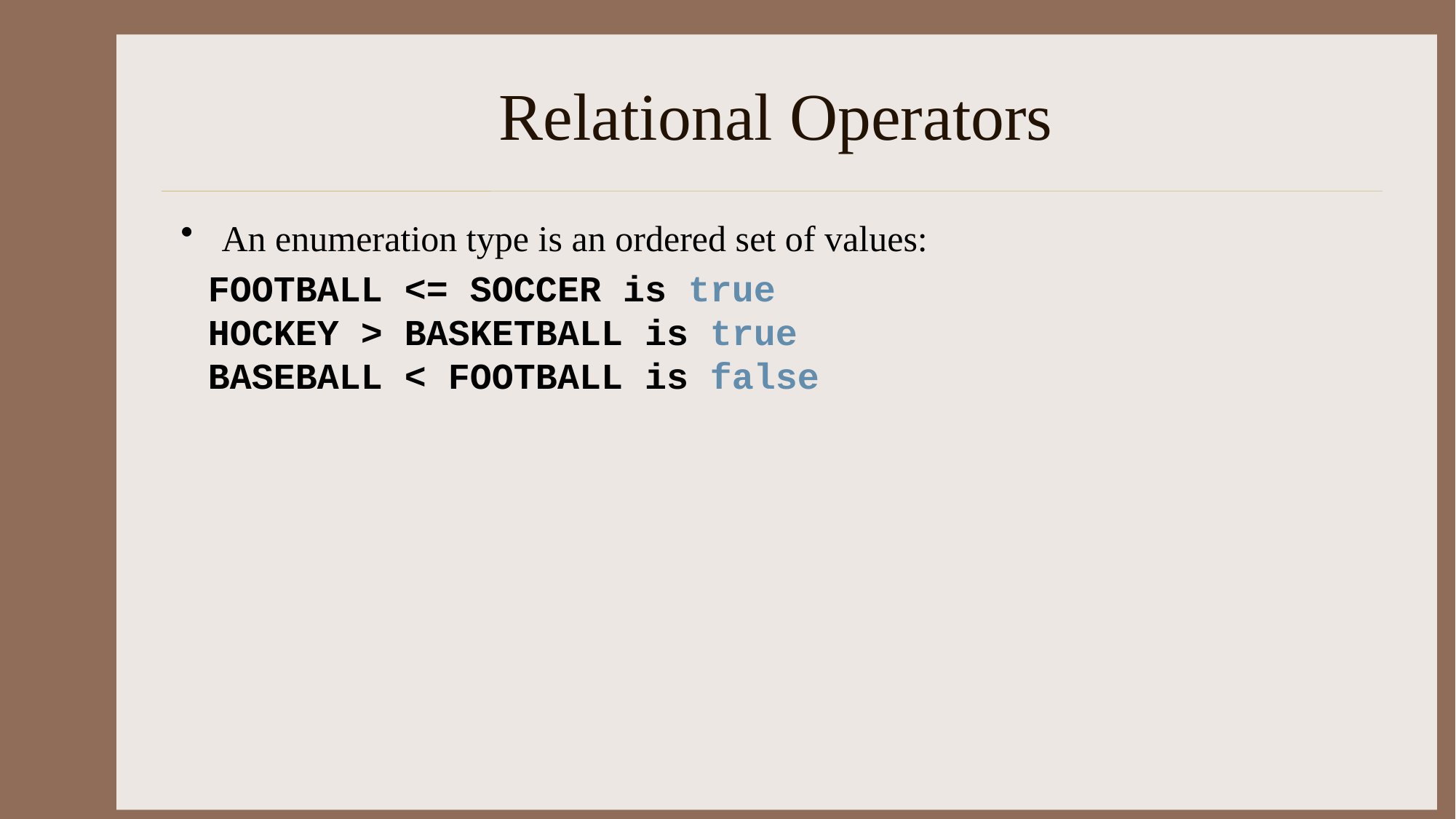

# Relational Operators
An enumeration type is an ordered set of values:
FOOTBALL <= SOCCER is true
HOCKEY > BASKETBALL is true
BASEBALL < FOOTBALL is false